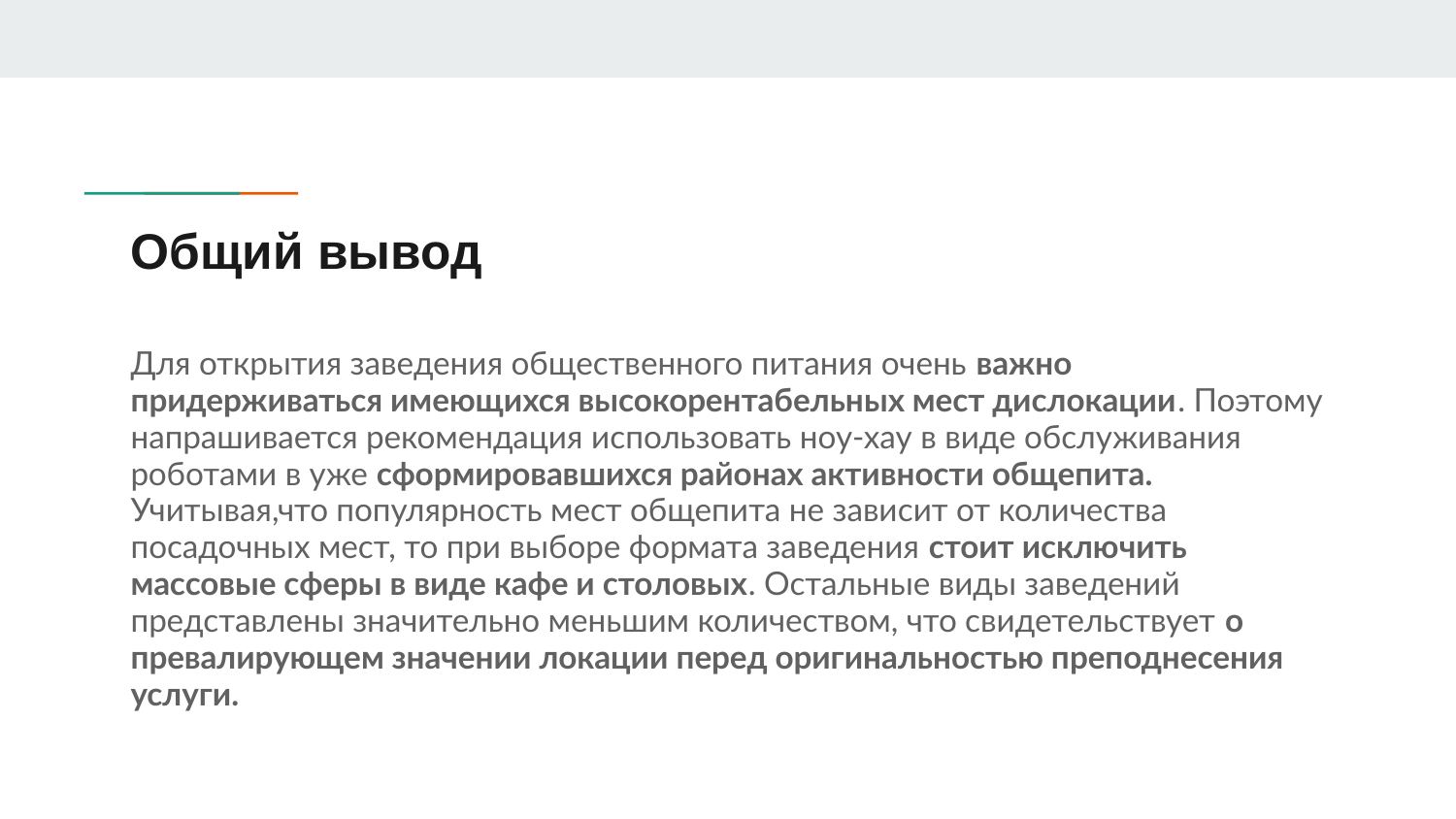

# Общий вывод
Для открытия заведения общественного питания очень важно придерживаться имеющихся высокорентабельных мест дислокации. Поэтому напрашивается рекомендация использовать ноу-хау в виде обслуживания роботами в уже сформировавшихся районах активности общепита. Учитывая,что популярность мест общепита не зависит от количества посадочных мест, то при выборе формата заведения стоит исключить массовые сферы в виде кафе и столовых. Остальные виды заведений представлены значительно меньшим количеством, что свидетельствует о превалирующем значении локации перед оригинальностью преподнесения услуги.